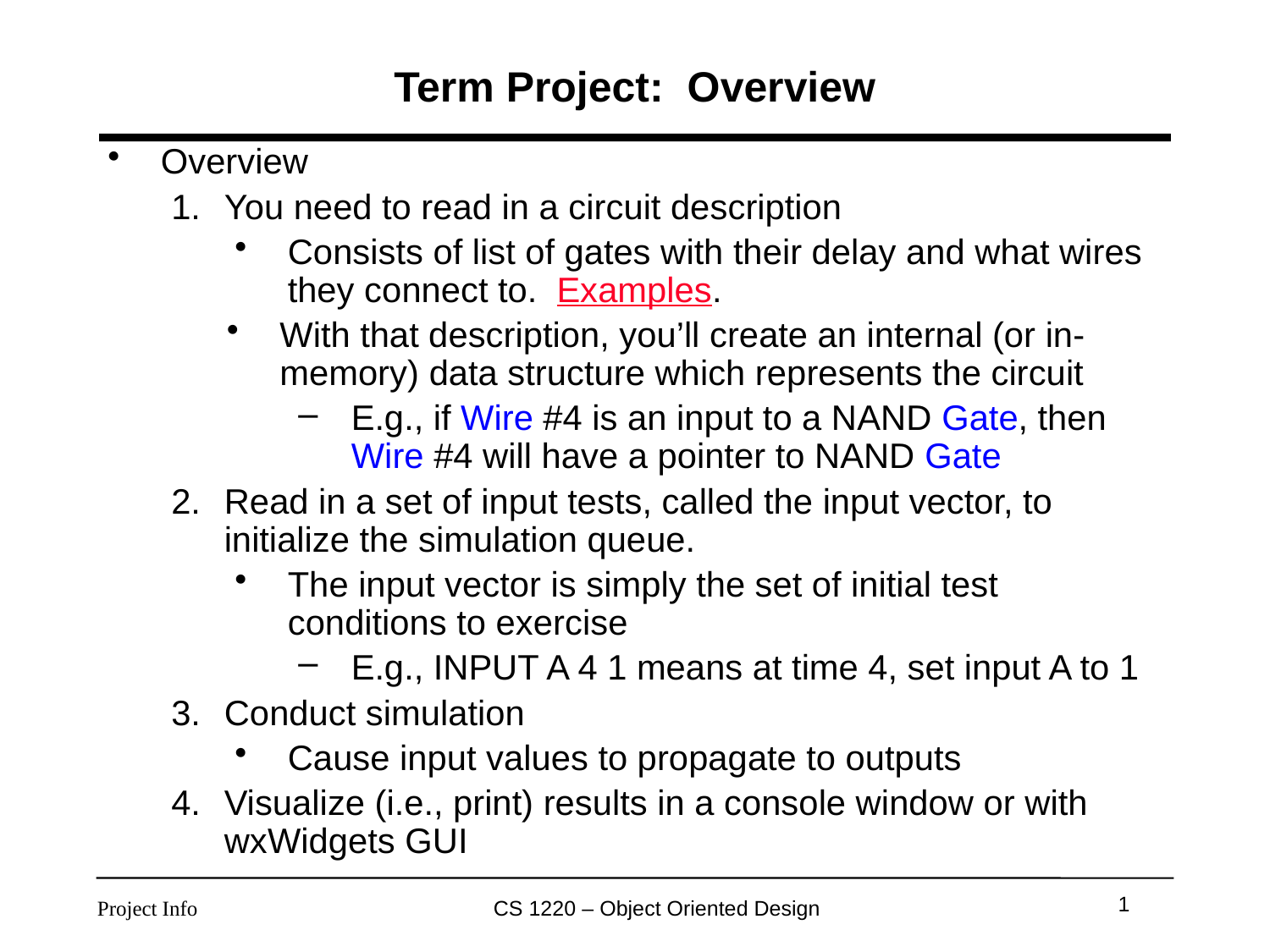

# Term Project:  Overview
Overview
You need to read in a circuit description
Consists of list of gates with their delay and what wires they connect to.  Examples.
With that description, you’ll create an internal (or in-memory) data structure which represents the circuit
E.g., if Wire #4 is an input to a NAND Gate, then Wire #4 will have a pointer to NAND Gate
Read in a set of input tests, called the input vector, to initialize the simulation queue.
The input vector is simply the set of initial test conditions to exercise
E.g., INPUT A 4 1 means at time 4, set input A to 1
Conduct simulation
Cause input values to propagate to outputs
Visualize (i.e., print) results in a console window or with wxWidgets GUI